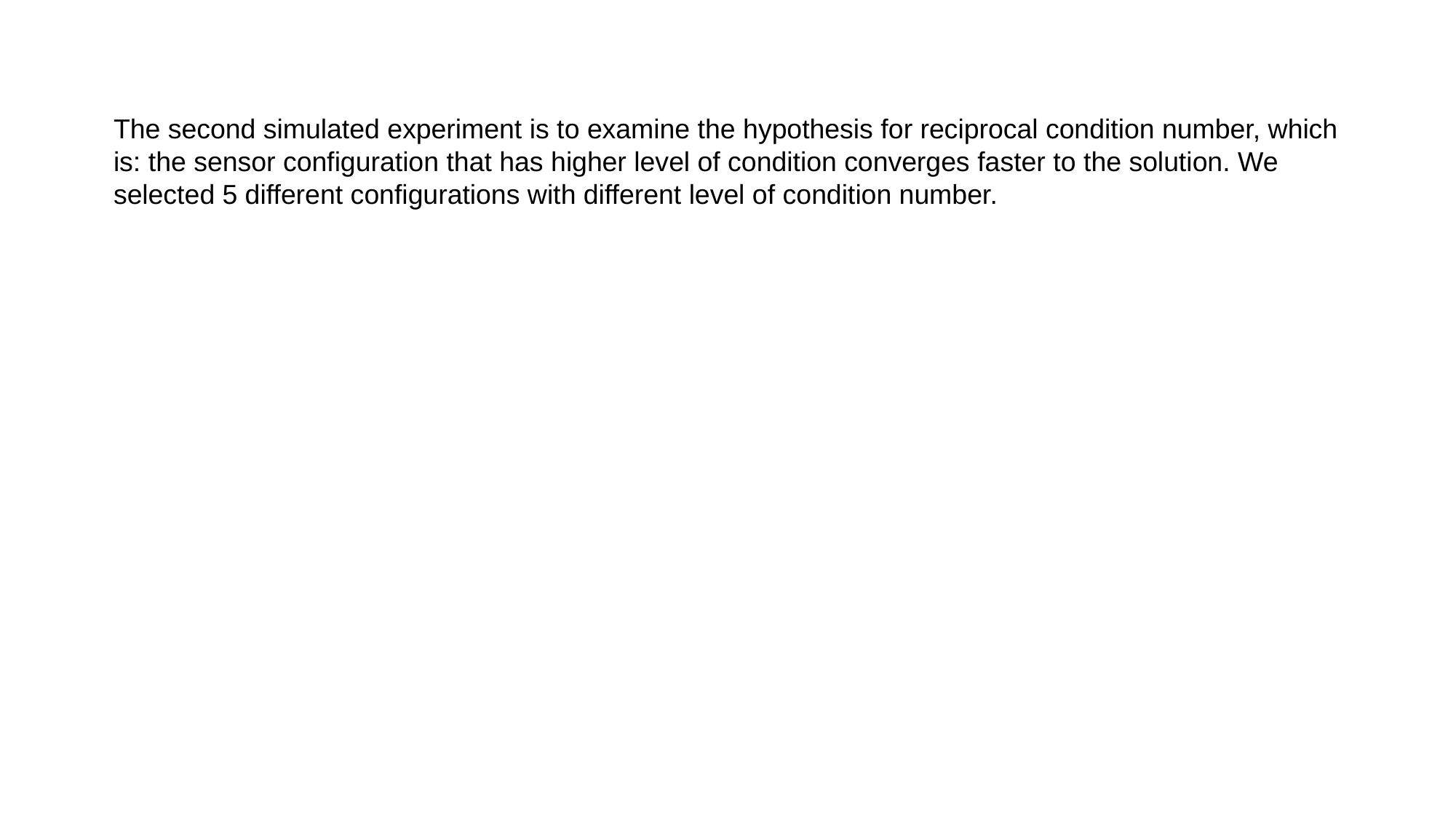

The second simulated experiment is to examine the hypothesis for reciprocal condition number, which is: the sensor configuration that has higher level of condition converges faster to the solution. We selected 5 different configurations with different level of condition number.